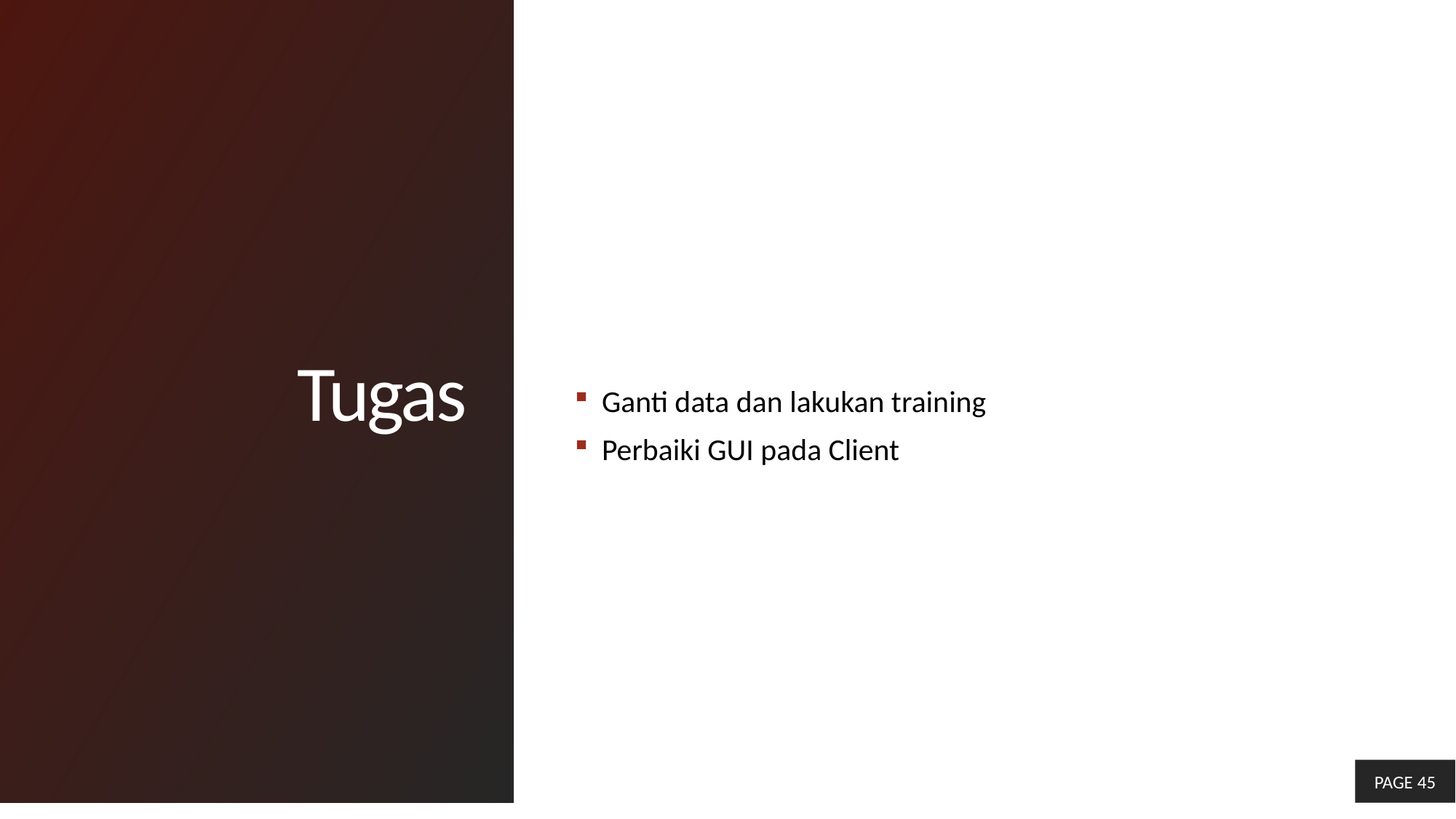

# Tugas

Ganti data dan lakukan training
Perbaiki GUI pada Client
PAGE 45